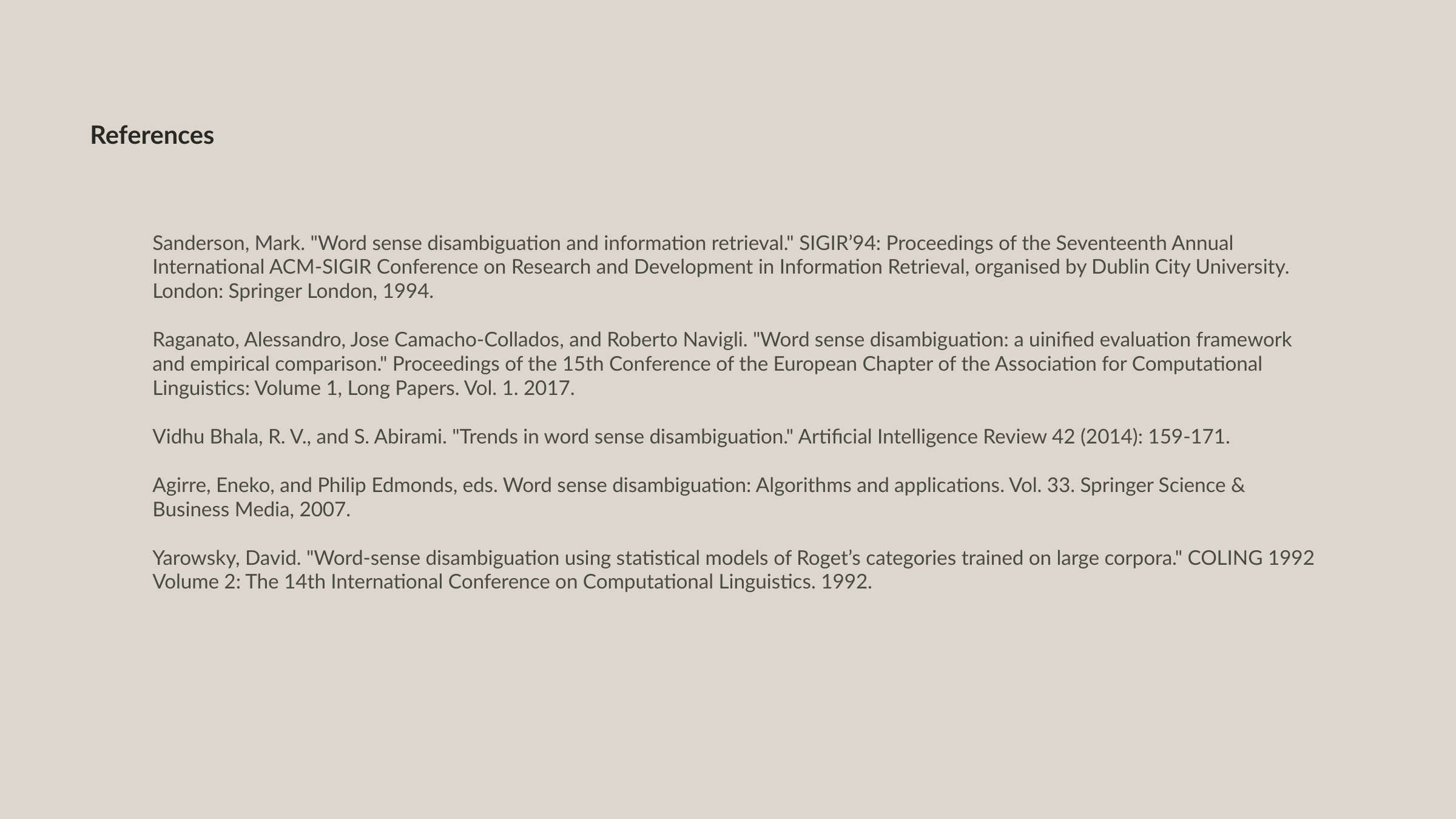

References

Sanderson, Mark. "Word sense disambiguation and information retrieval." SIGIR’94: Proceedings of the Seventeenth Annual International ACM-SIGIR Conference on Research and Development in Information Retrieval, organised by Dublin City University. London: Springer London, 1994.

Raganato, Alessandro, Jose Camacho-Collados, and Roberto Navigli. "Word sense disambiguation: a uinified evaluation framework and empirical comparison." Proceedings of the 15th Conference of the European Chapter of the Association for Computational Linguistics: Volume 1, Long Papers. Vol. 1. 2017.

Vidhu Bhala, R. V., and S. Abirami. "Trends in word sense disambiguation." Artificial Intelligence Review 42 (2014): 159-171.

Agirre, Eneko, and Philip Edmonds, eds. Word sense disambiguation: Algorithms and applications. Vol. 33. Springer Science & Business Media, 2007.

Yarowsky, David. "Word-sense disambiguation using statistical models of Roget’s categories trained on large corpora." COLING 1992 Volume 2: The 14th International Conference on Computational Linguistics. 1992.